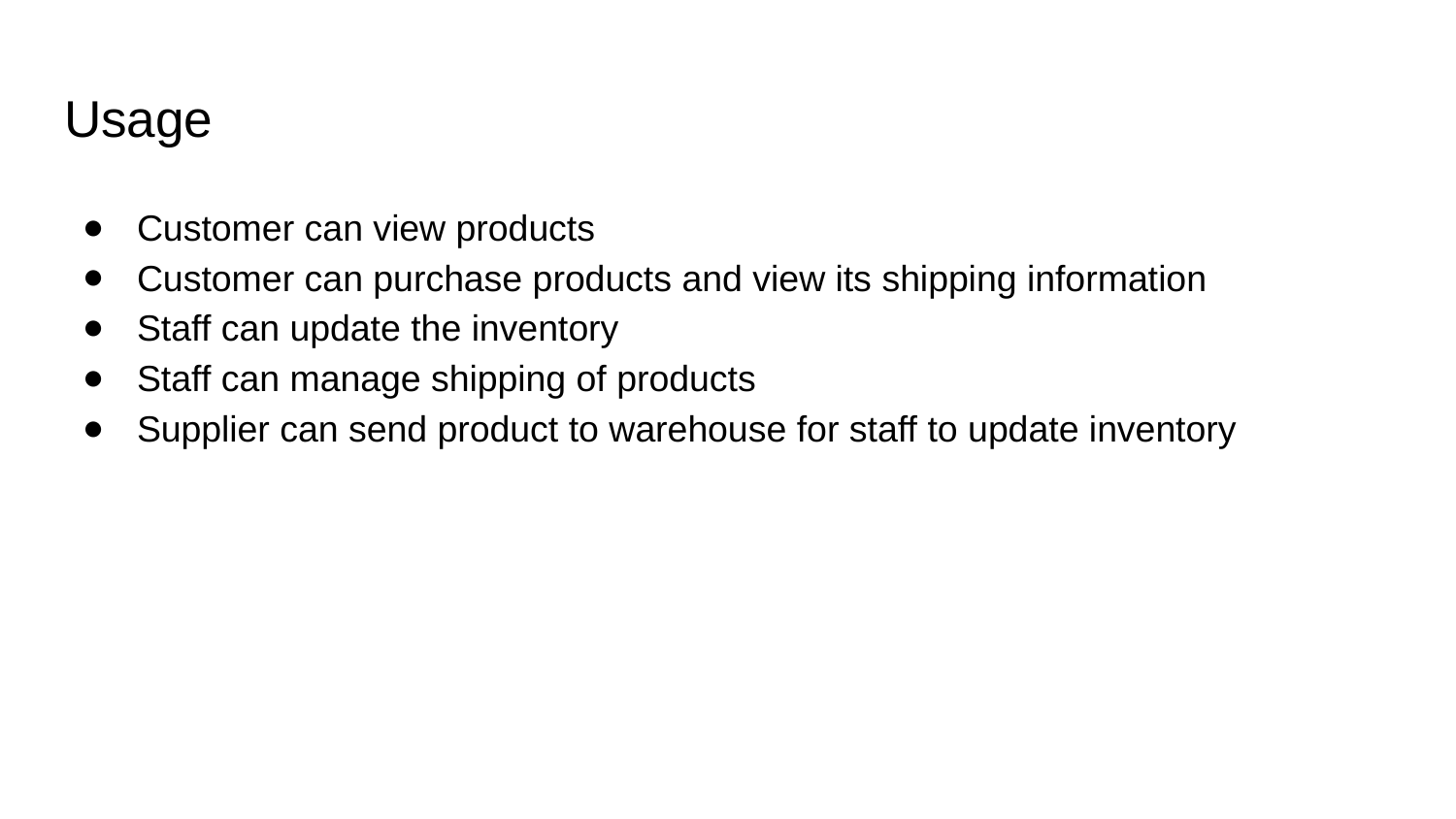

# Usage
Customer can view products
Customer can purchase products and view its shipping information
Staff can update the inventory
Staff can manage shipping of products
Supplier can send product to warehouse for staff to update inventory